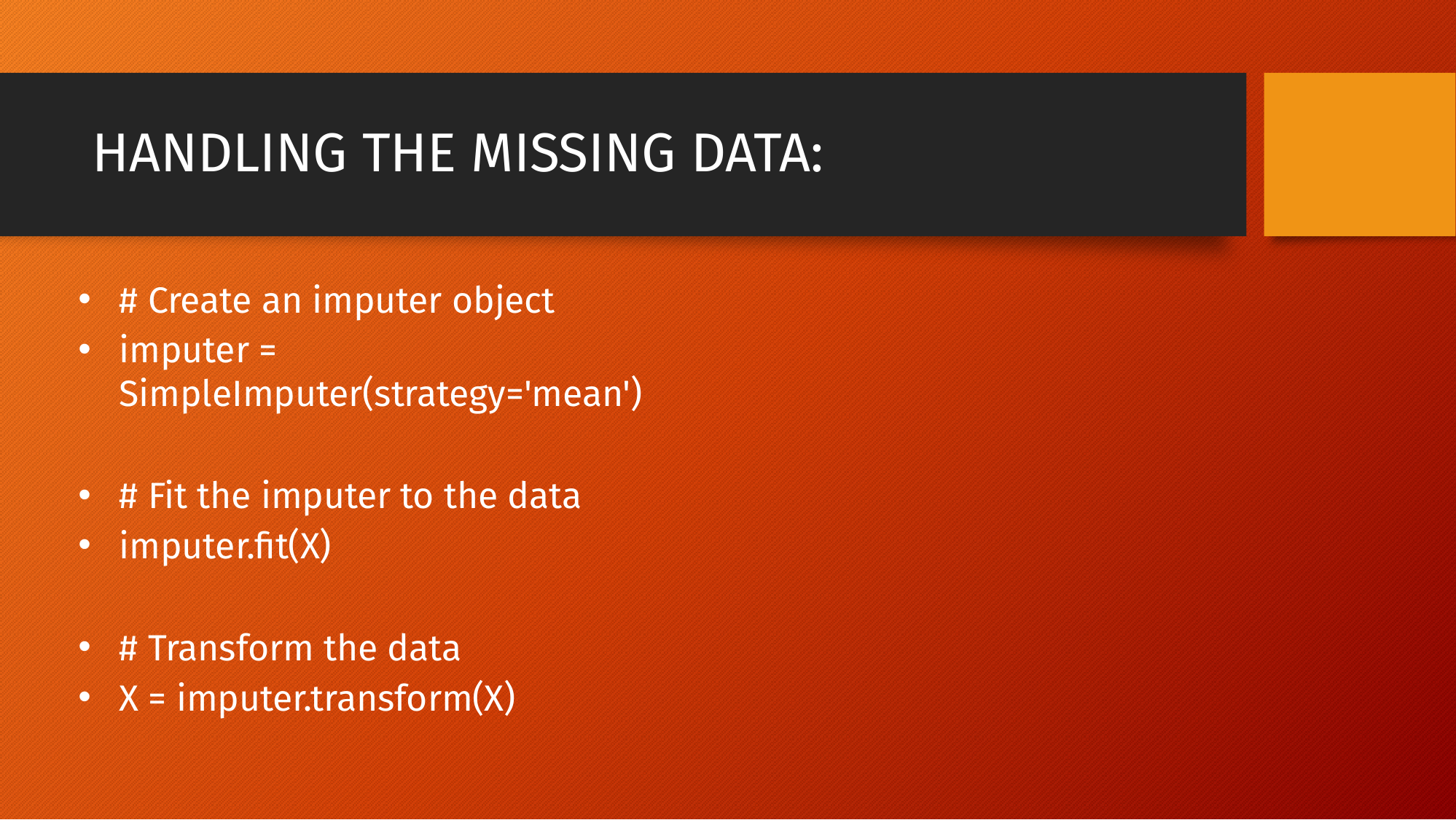

# HANDLING THE MISSING DATA:
# Create an imputer object
imputer = SimpleImputer(strategy='mean')

# Fit the imputer to the data
imputer.fit(X)

# Transform the data
X = imputer.transform(X)